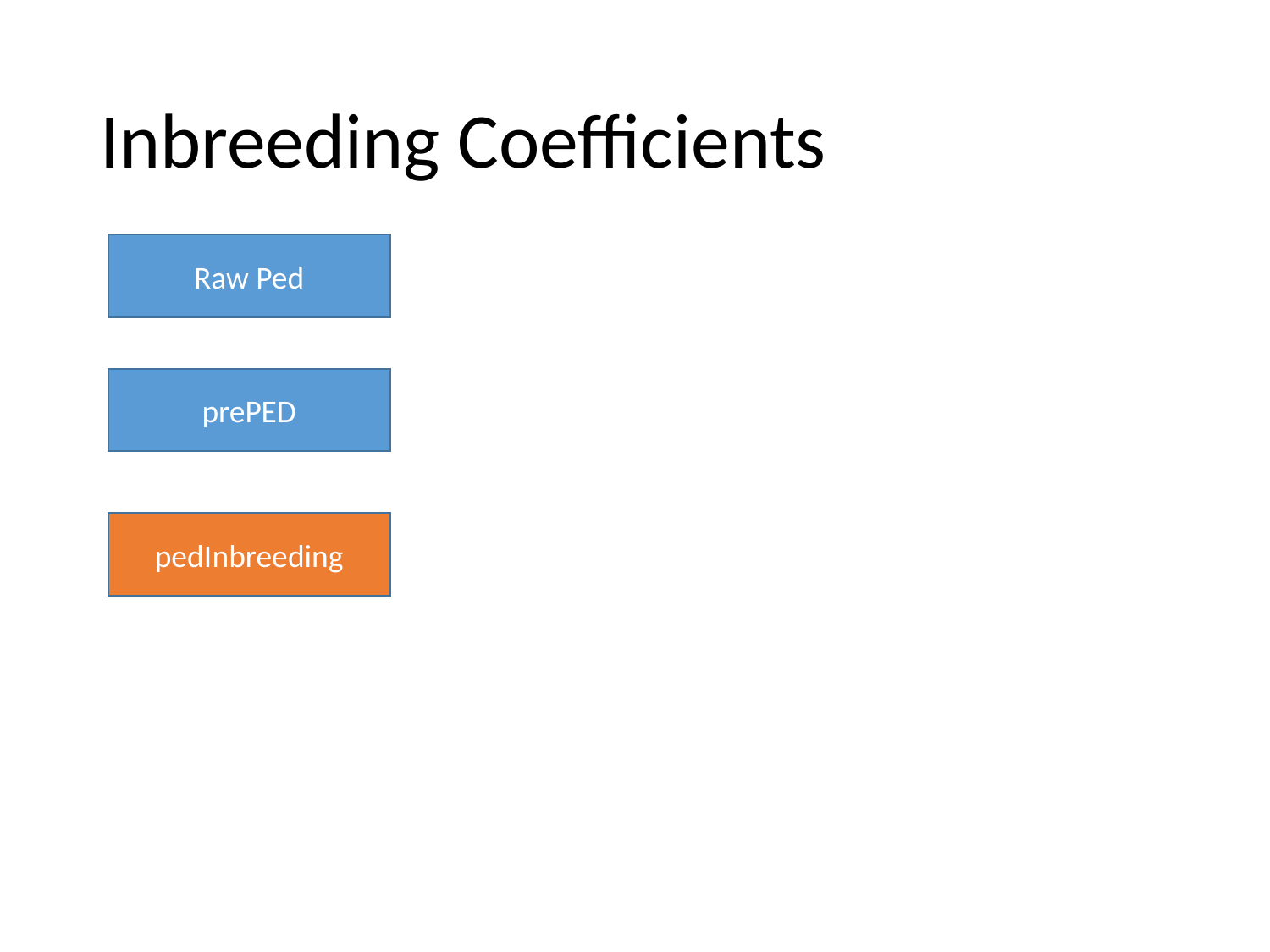

# Inbreeding Coefficients
Raw Ped
prePED
pedInbreeding